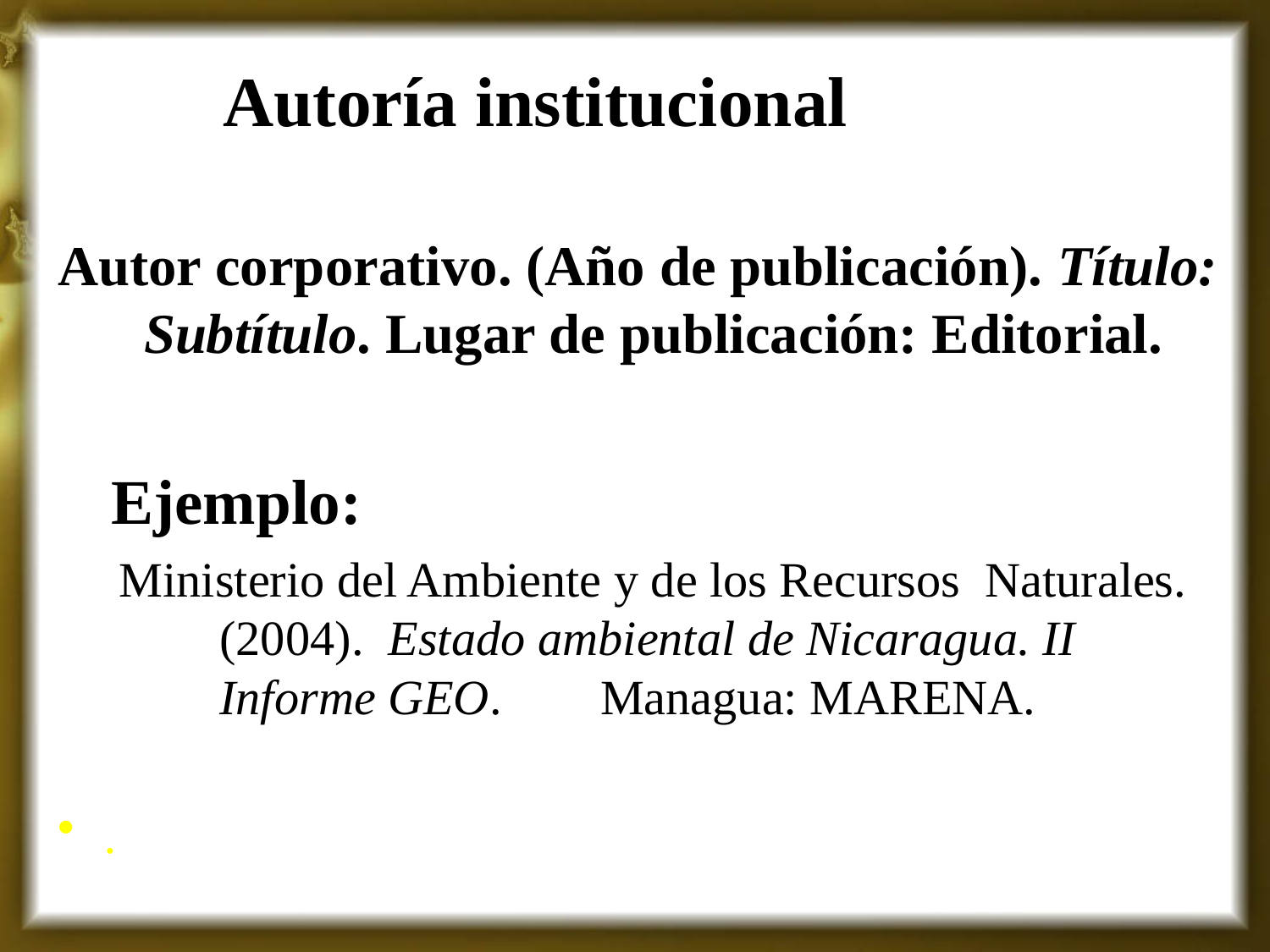

Autoría institucional

Autor corporativo. (Año de publicación). Título: Subtítulo. Lugar de publicación: Editorial.

	 Ejemplo:
Ministerio del Ambiente y de los Recursos  Naturales.(2004).  Estado ambiental de Nicaragua. II Informe GEO. 	Managua: MARENA.

.